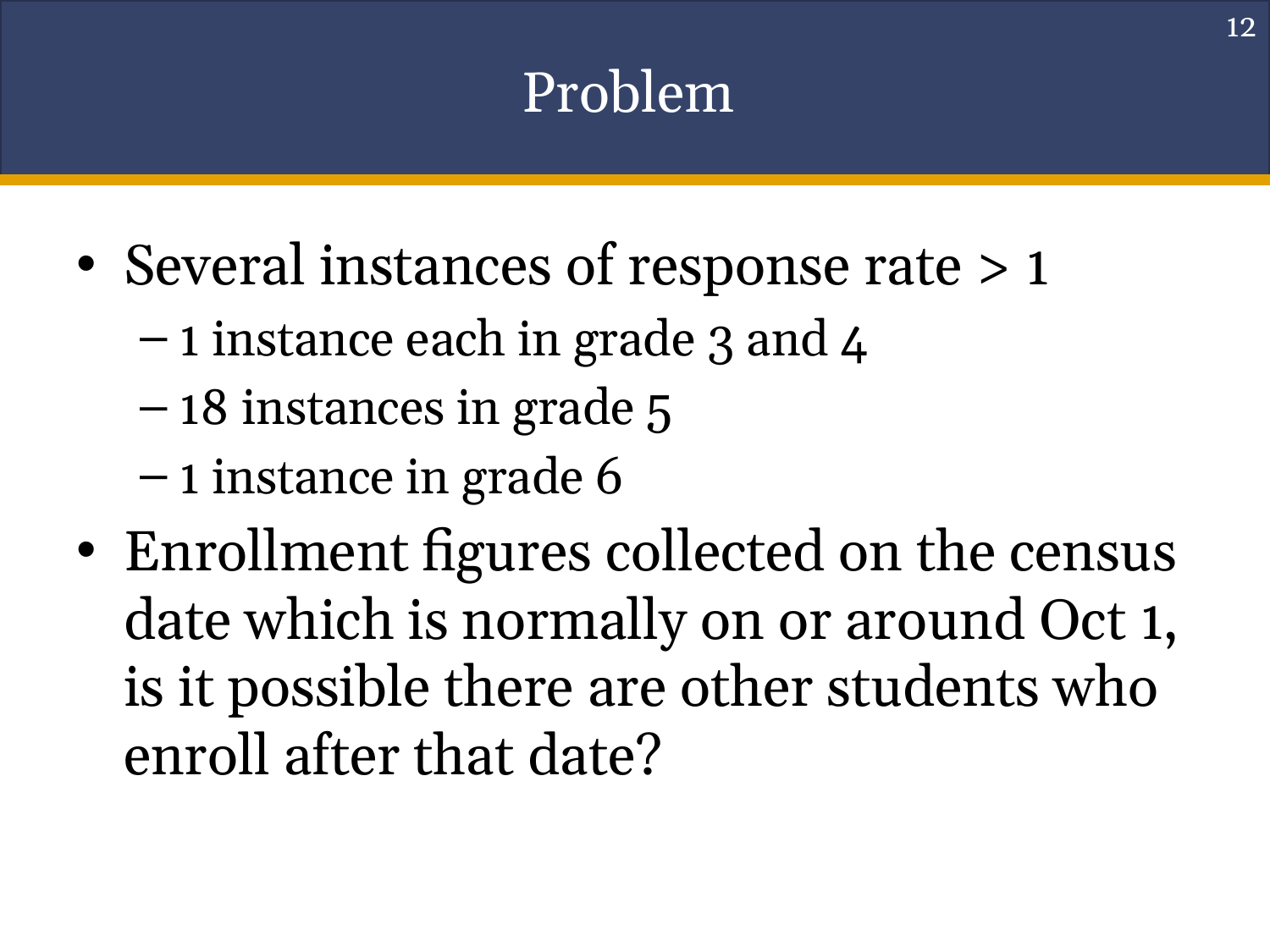

12
# Problem
Several instances of response rate > 1
1 instance each in grade 3 and 4
18 instances in grade 5
1 instance in grade 6
Enrollment figures collected on the census date which is normally on or around Oct 1, is it possible there are other students who enroll after that date?